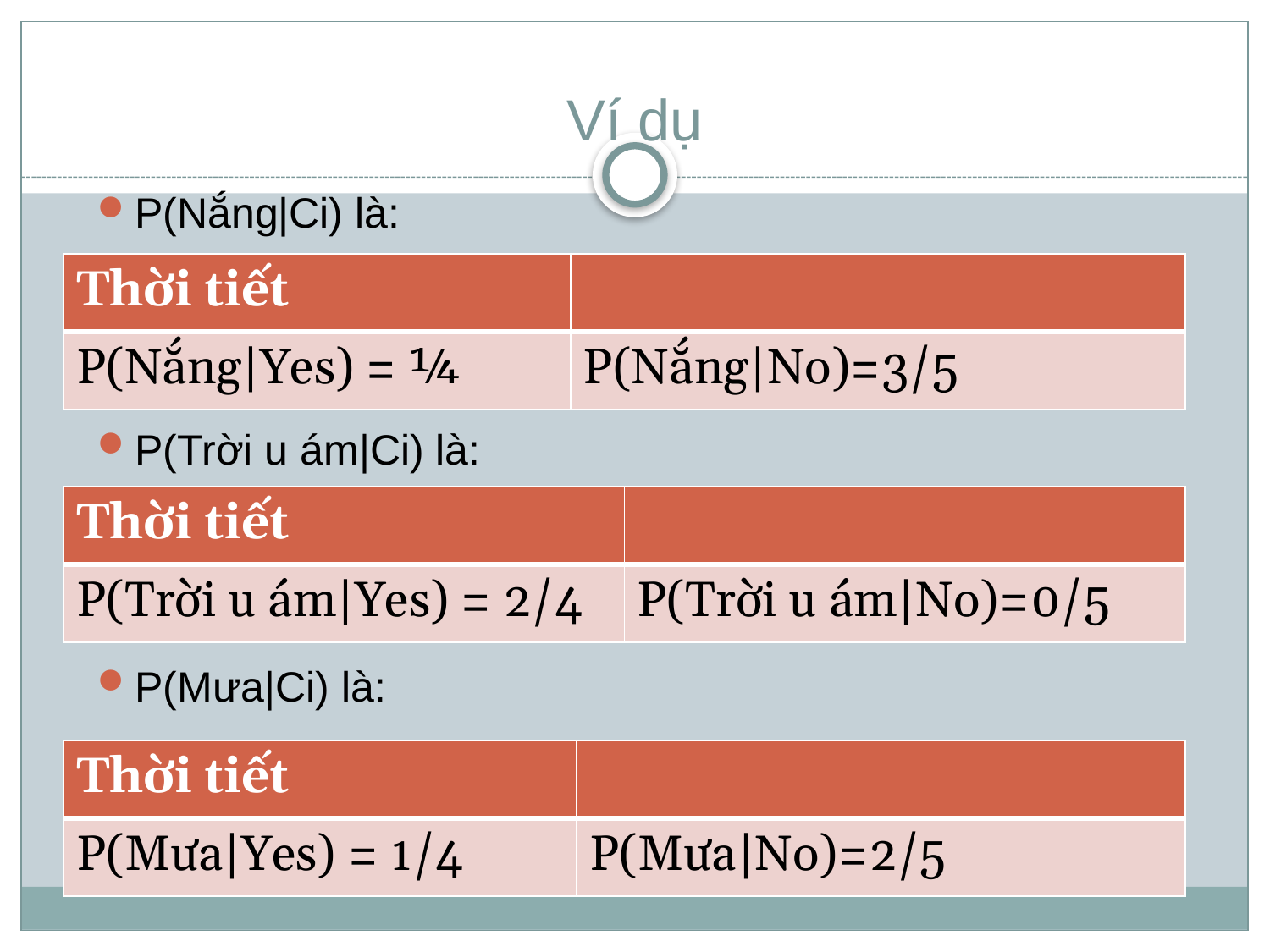

# Ví dụ
P(Nắng|Ci) là:

P(Trời u ám|Ci) là:

P(Mưa|Ci) là:

| Thời tiết |  |
| --- | --- |
| P(Nắng|Yes) = ¼ | P(Nắng|No)=3/5 |
| Thời tiết |  |
| --- | --- |
| P(Trời u ám|Yes) = 2/4 | P(Trời u ám|No)=0/5 |
| Thời tiết |  |
| --- | --- |
| P(Mưa|Yes) = 1/4 | P(Mưa|No)=2/5 |